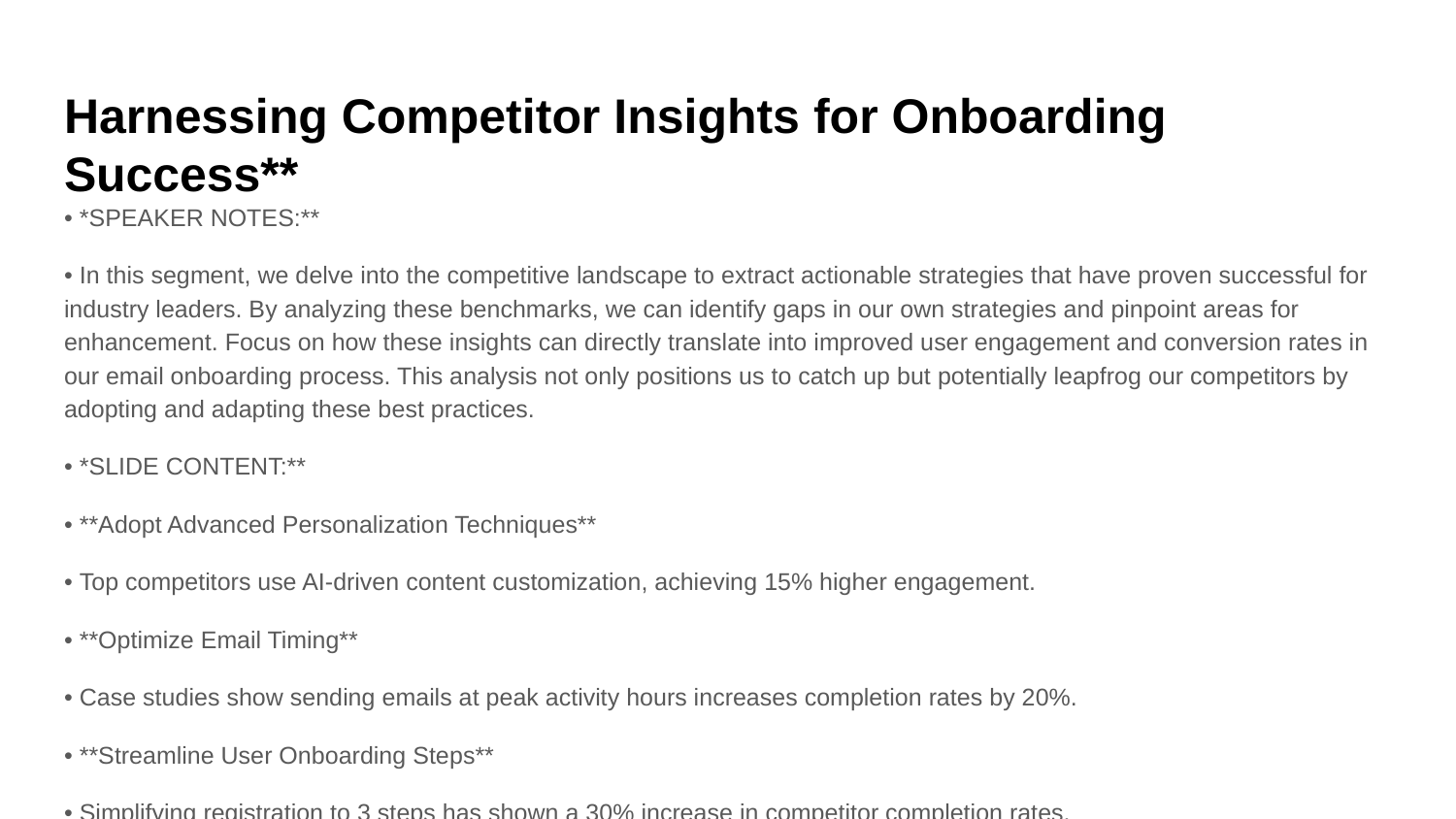

# Harnessing Competitor Insights for Onboarding Success**
• *SPEAKER NOTES:**
• In this segment, we delve into the competitive landscape to extract actionable strategies that have proven successful for industry leaders. By analyzing these benchmarks, we can identify gaps in our own strategies and pinpoint areas for enhancement. Focus on how these insights can directly translate into improved user engagement and conversion rates in our email onboarding process. This analysis not only positions us to catch up but potentially leapfrog our competitors by adopting and adapting these best practices.
• *SLIDE CONTENT:**
• **Adopt Advanced Personalization Techniques**
• Top competitors use AI-driven content customization, achieving 15% higher engagement.
• **Optimize Email Timing**
• Case studies show sending emails at peak activity hours increases completion rates by 20%.
• **Streamline User Onboarding Steps**
• Simplifying registration to 3 steps has shown a 30% increase in competitor completion rates.
• **Incorporate Interactive Elements**
• Competitors using interactive tutorials report 25% more users complete the onboarding process.
• *VISUAL SPECIFICATION:**
• REQUIRED VISUAL: Create a comparative infographic displaying the key strategies of top performers with icons next to each strategy. Use a clean layout with our brand colors (blue and grey) for consistency. Each strategy should be represented by an intuitive icon (e.g., a clock for timing, AI chip for personalization, simplified form for streamlined steps, and interactive elements like touch gestures). Highlight the impact metrics (e.g., +20% completion rate) in bold to draw attention.
• *TRANSITION TO NEXT SLIDE:**
• Let's now translate these insights into specific, actionable strategies tailored to our unique challenges and opportunities.
• --
• *